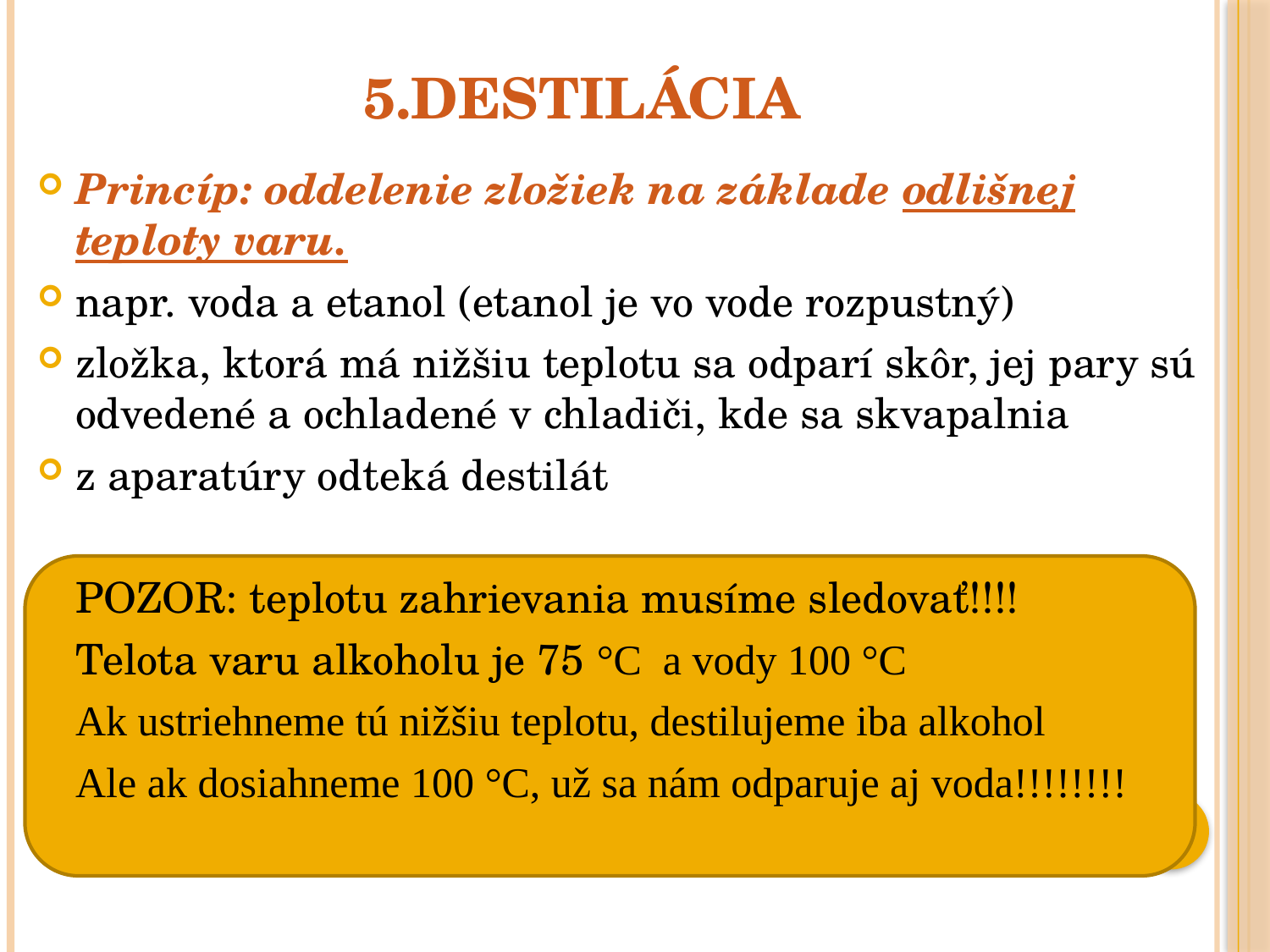

# 5.Destilácia
Princíp: oddelenie zložiek na základe odlišnej teploty varu.
napr. voda a etanol (etanol je vo vode rozpustný)
zložka, ktorá má nižšiu teplotu sa odparí skôr, jej pary sú odvedené a ochladené v chladiči, kde sa skvapalnia
z aparatúry odteká destilát

POZOR: teplotu zahrievania musíme sledovať!!!!
Telota varu alkoholu je 75 °C  a vody 100 °C
Ak ustriehneme tú nižšiu teplotu, destilujeme iba alkohol
Ale ak dosiahneme 100 °C, už sa nám odparuje aj voda!!!!!!!!